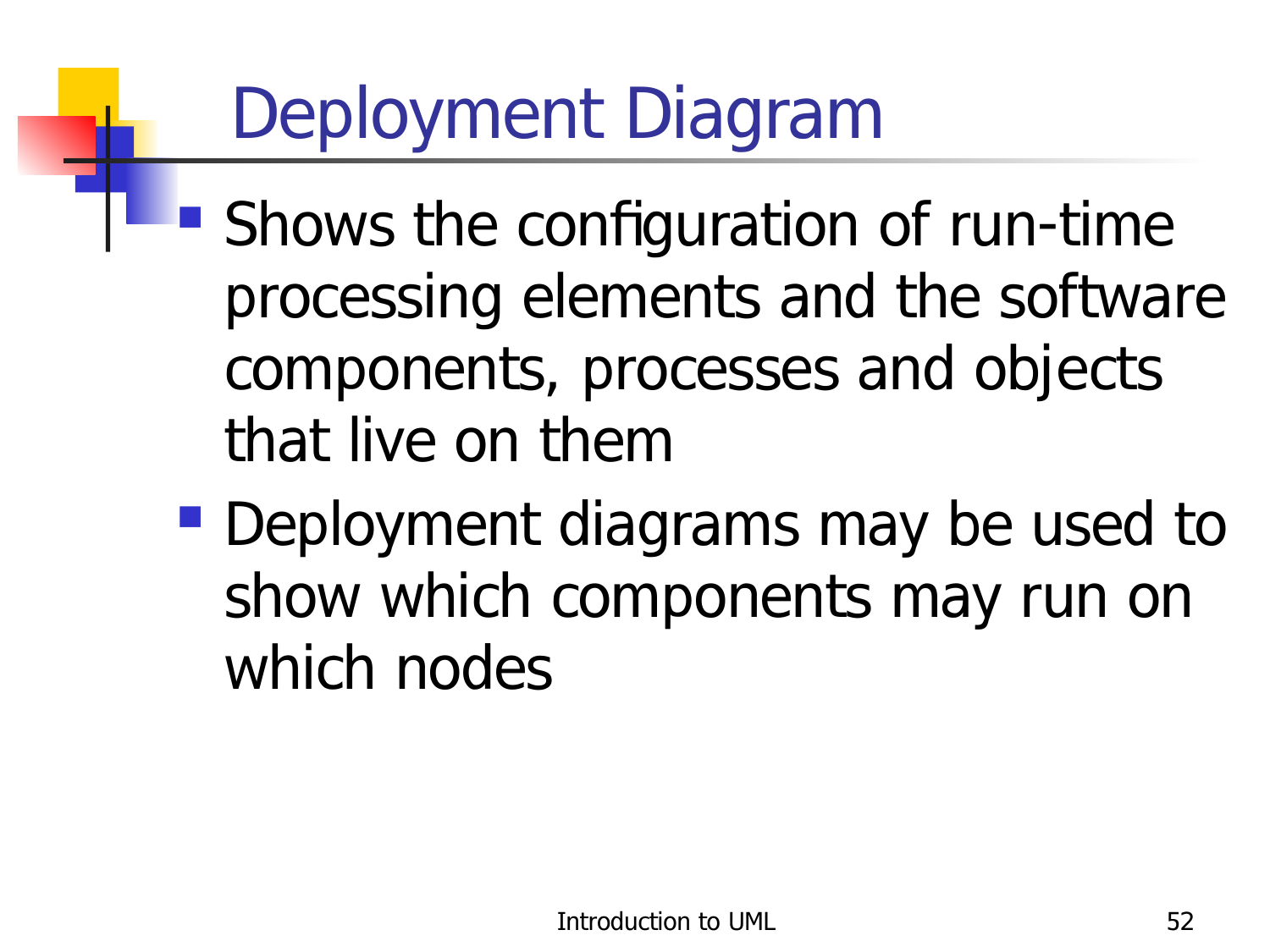

# Deployment Diagram
Shows the configuration of run-time processing elements and the software components, processes and objects that live on them
Deployment diagrams may be used to show which components may run on which nodes
Introduction to UML
52